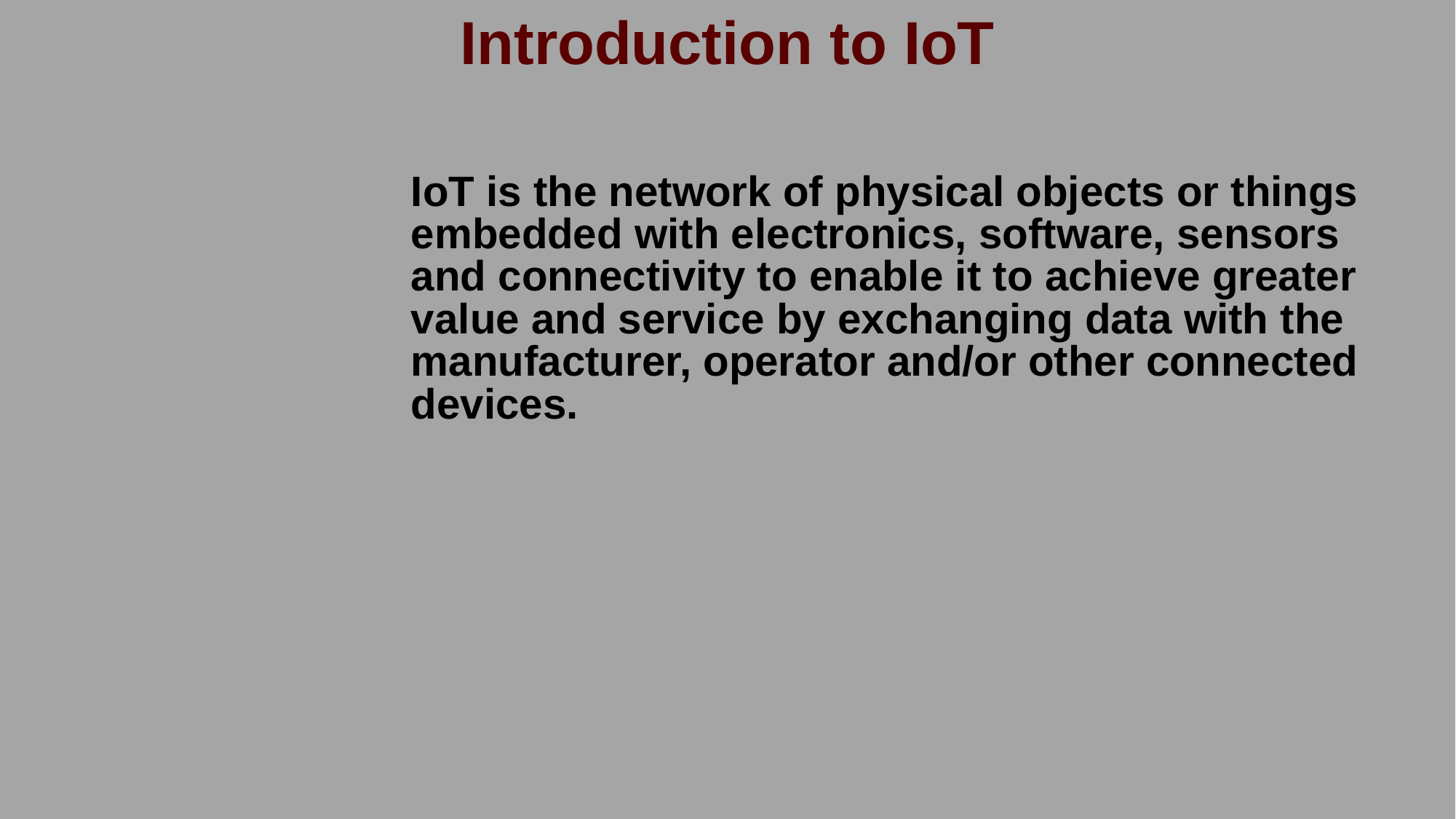

# Introduction to IoT
IoT is the network of physical objects or things embedded with electronics, software, sensors and connectivity to enable it to achieve greater value and service by exchanging data with the manufacturer, operator and/or other connected devices.